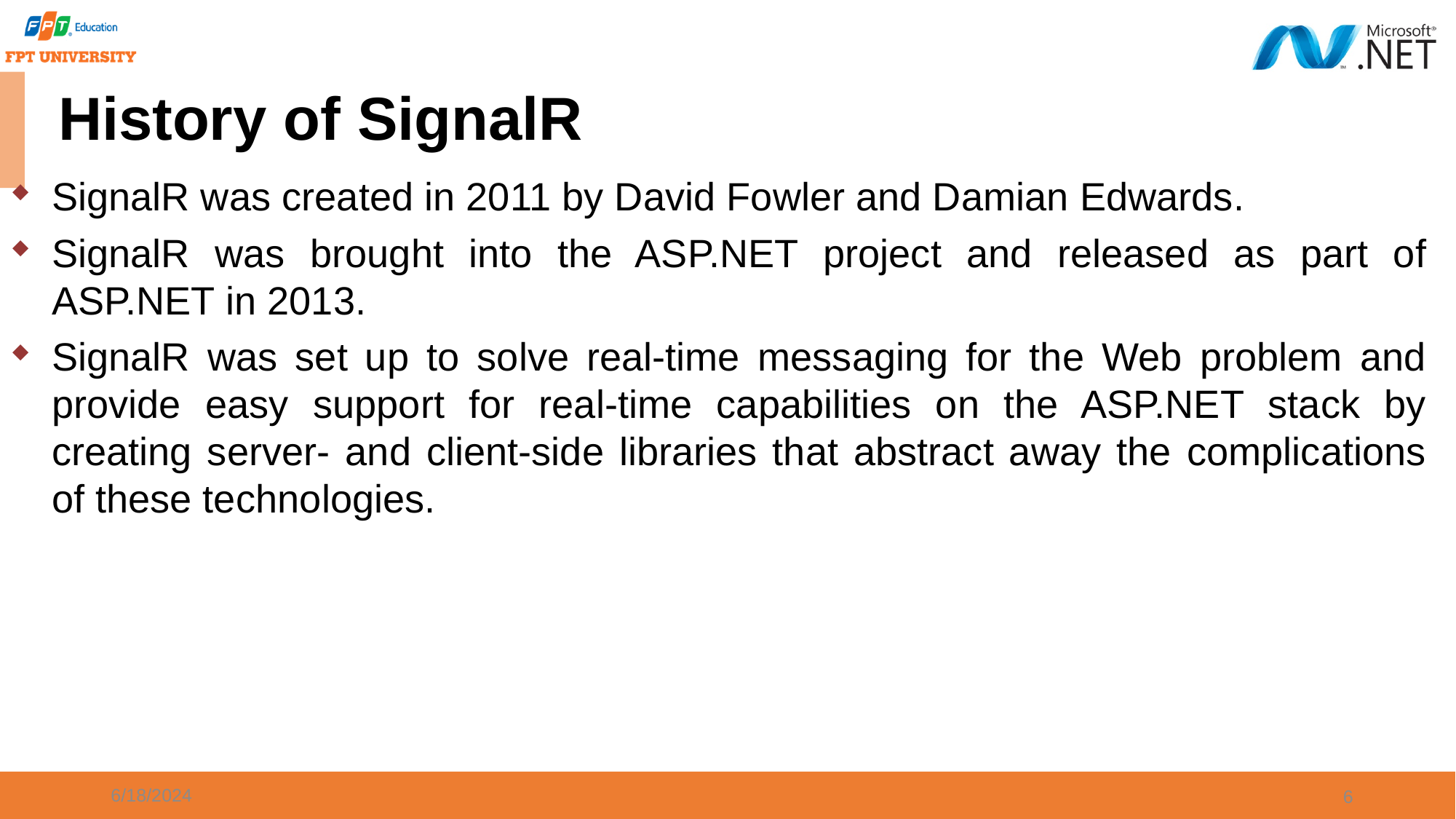

# History of SignalR
SignalR was created in 2011 by David Fowler and Damian Edwards.
SignalR was brought into the ASP.NET project and released as part of ASP.NET in 2013.
SignalR was set up to solve real-time messaging for the Web problem and provide easy support for real-time capabilities on the ASP.NET stack by creating server- and client-side libraries that abstract away the complications of these technologies.

6/18/2024
6